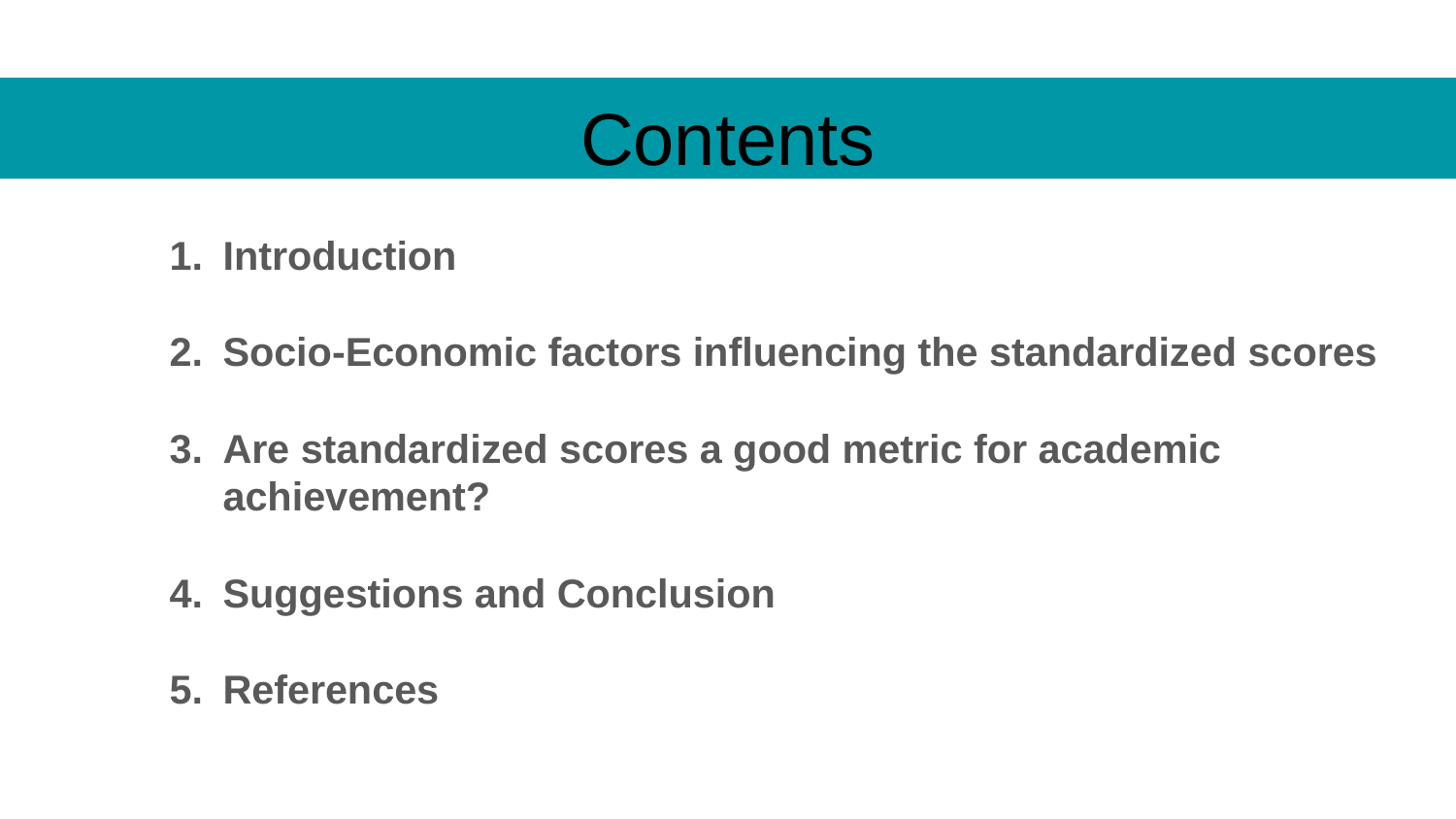

# Contents
Introduction

Socio-Economic factors influencing the standardized scores

Are standardized scores a good metric for academic achievement?

Suggestions and Conclusion

References